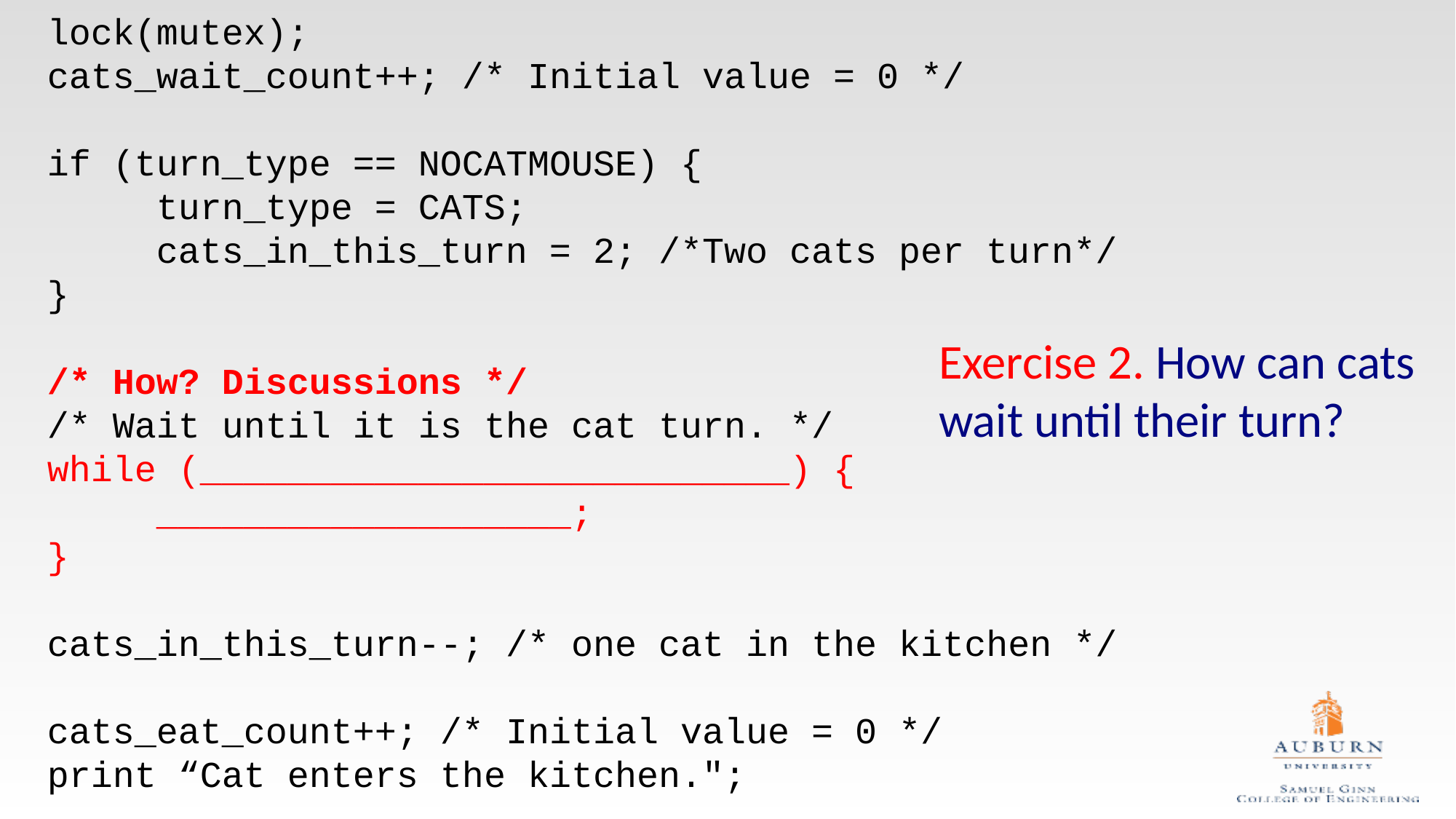

lock(mutex);
cats_wait_count++; /* Initial value = 0 */

if (turn_type == NOCATMOUSE) {
	turn_type = CATS;
	cats_in_this_turn = 2; /*Two cats per turn*/
}

/* How? Discussions */
/* Wait until it is the cat turn. */
while (___________________________) {
	___________________;
}

cats_in_this_turn--; /* one cat in the kitchen */

cats_eat_count++; /* Initial value = 0 */
print “Cat enters the kitchen.";
# Exercise 2. How can cats wait until their turn?